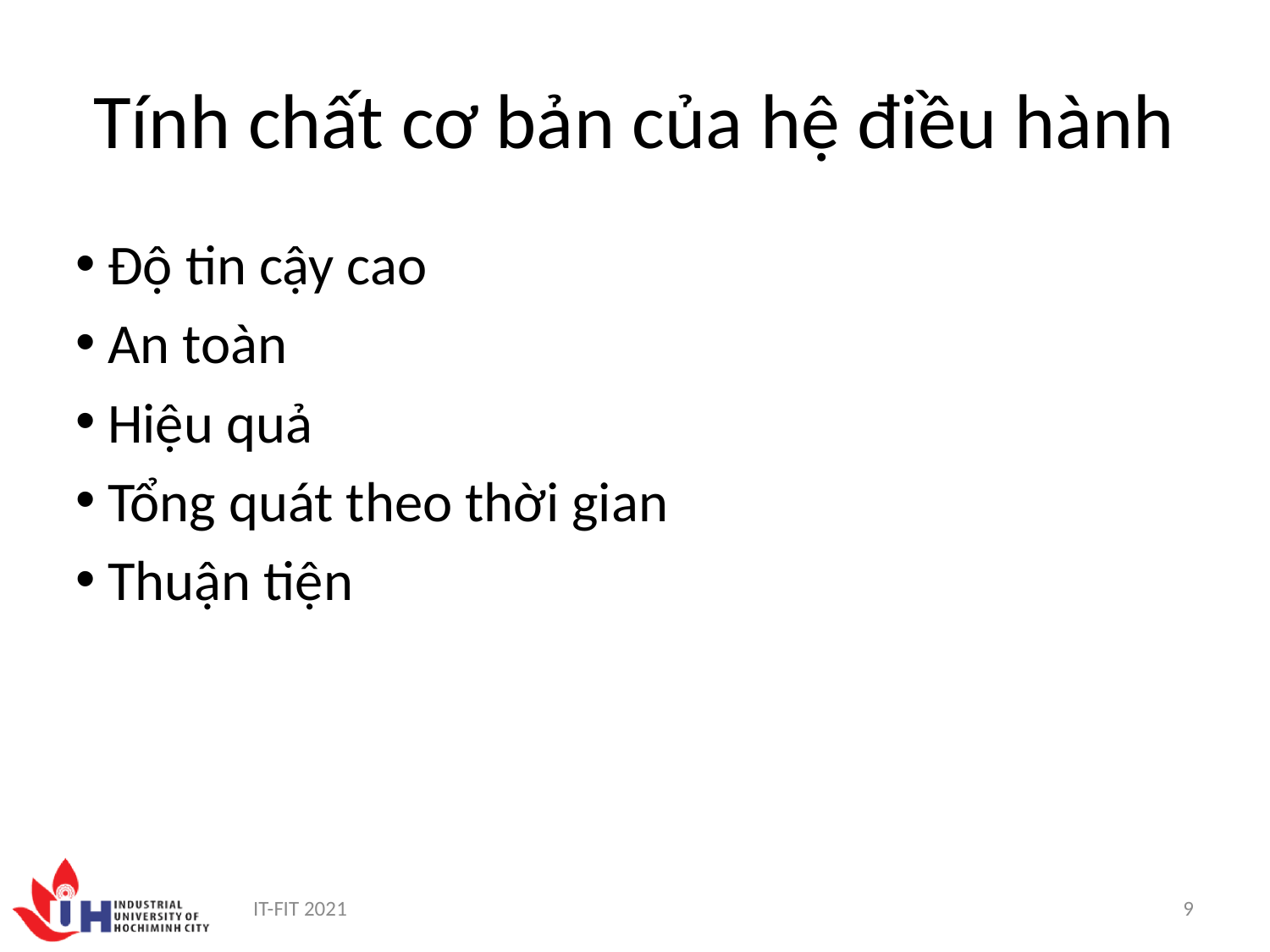

Tính chất cơ bản của hệ điều hành
Độ tin cậy cao
An toàn
Hiệu quả
Tổng quát theo thời gian
Thuận tiện
IT-FIT 2021
9